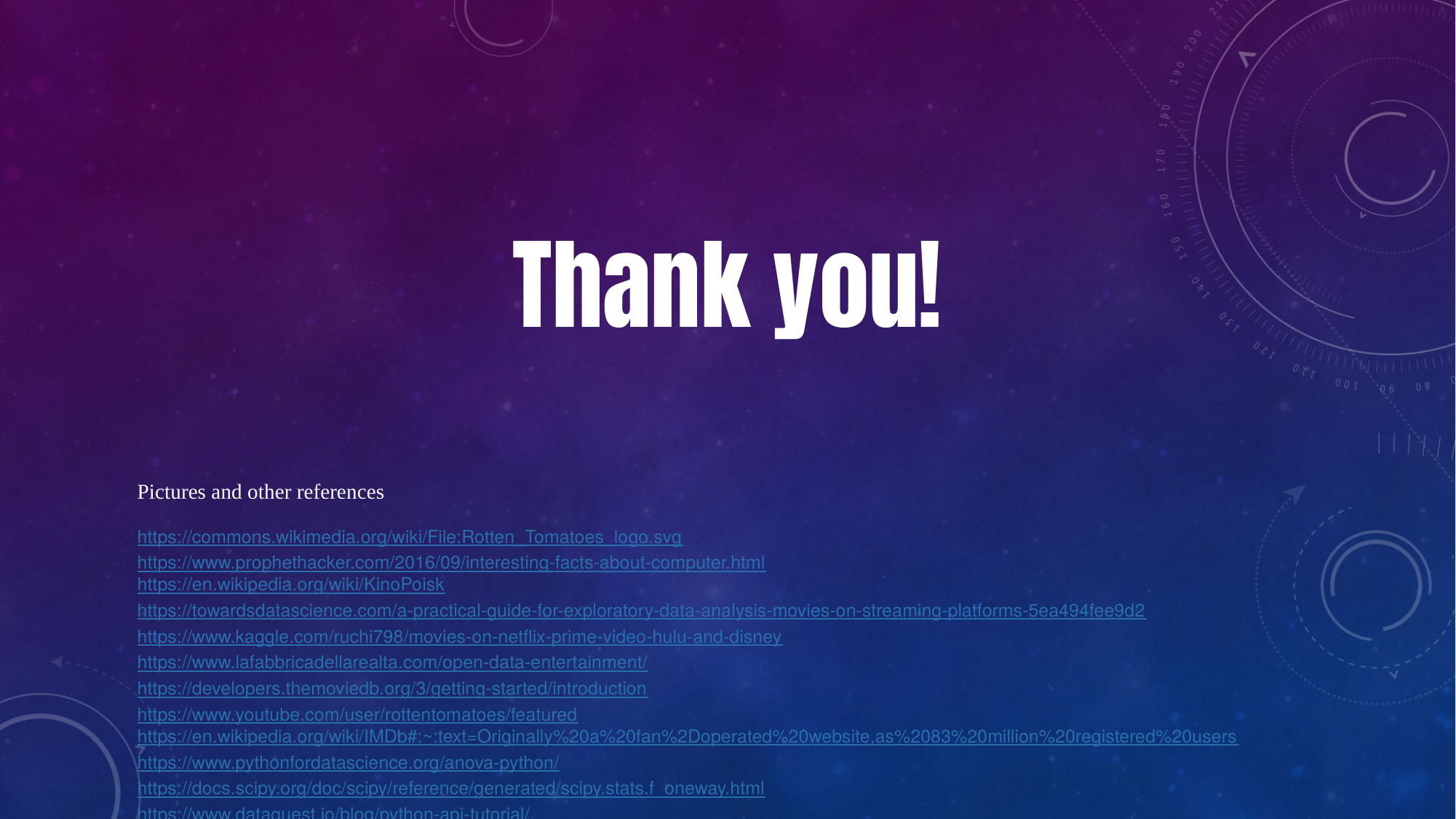

Thank you!

Pictures and other references
https://commons.wikimedia.org/wiki/File:Rotten_Tomatoes_logo.svg
https://www.prophethacker.com/2016/09/interesting-facts-about-computer.html
https://en.wikipedia.org/wiki/KinoPoisk
https://towardsdatascience.com/a-practical-guide-for-exploratory-data-analysis-movies-on-streaming-platforms-5ea494fee9d2
https://www.kaggle.com/ruchi798/movies-on-netflix-prime-video-hulu-and-disney
https://www.lafabbricadellarealta.com/open-data-entertainment/
https://developers.themoviedb.org/3/getting-started/introduction
https://www.youtube.com/user/rottentomatoes/featured
https://en.wikipedia.org/wiki/IMDb#:~:text=Originally%20a%20fan%2Doperated%20website,as%2083%20million%20registered%20users
https://www.pythonfordatascience.org/anova-python/
https://docs.scipy.org/doc/scipy/reference/generated/scipy.stats.f_oneway.html
https://www.dataquest.io/blog/python-api-tutorial/